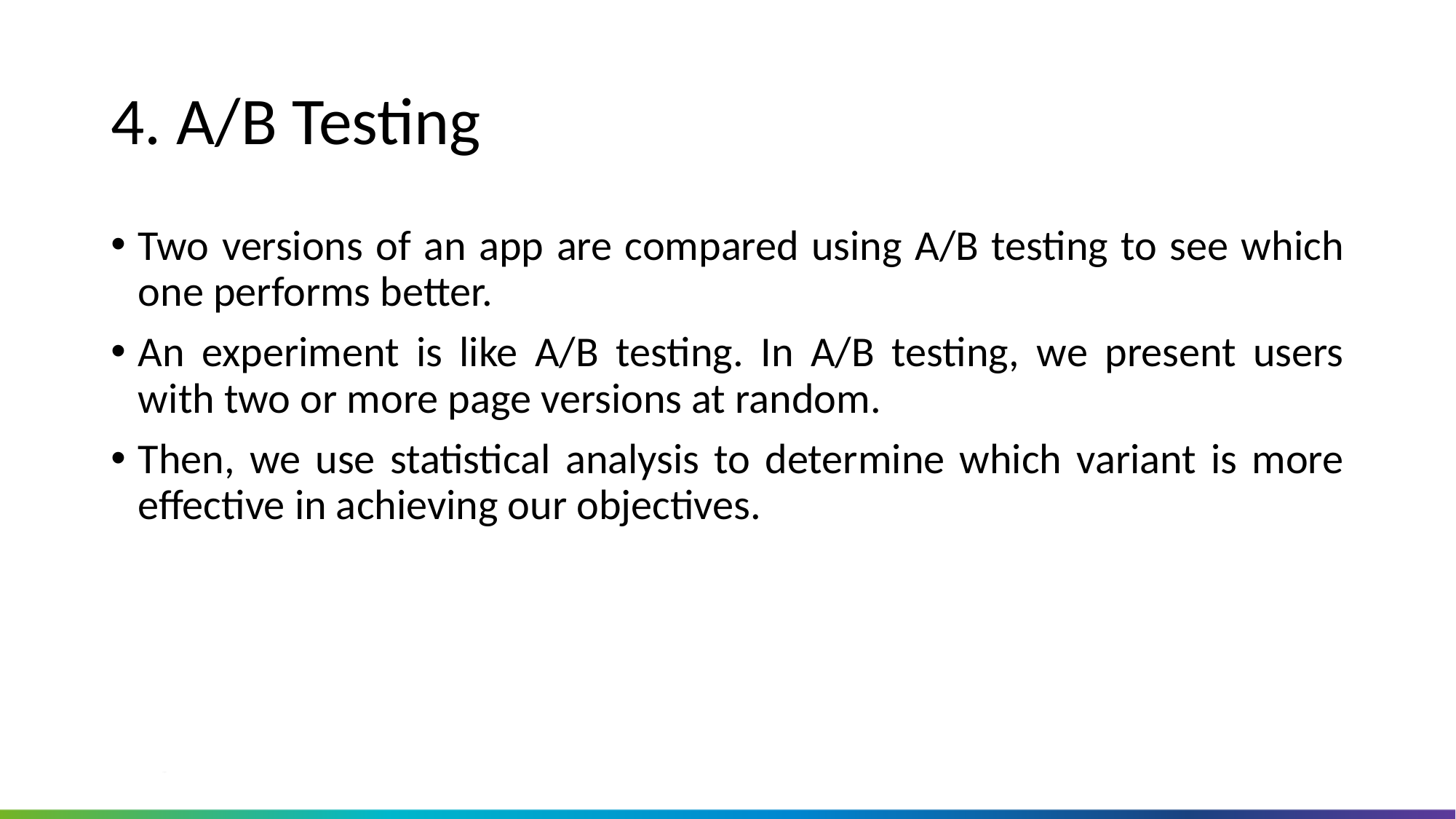

# 4. A/B Testing
Two versions of an app are compared using A/B testing to see which one performs better.
An experiment is like A/B testing. In A/B testing, we present users with two or more page versions at random.
Then, we use statistical analysis to determine which variant is more effective in achieving our objectives.
Koenig-Solutions Pvt. Ltd.